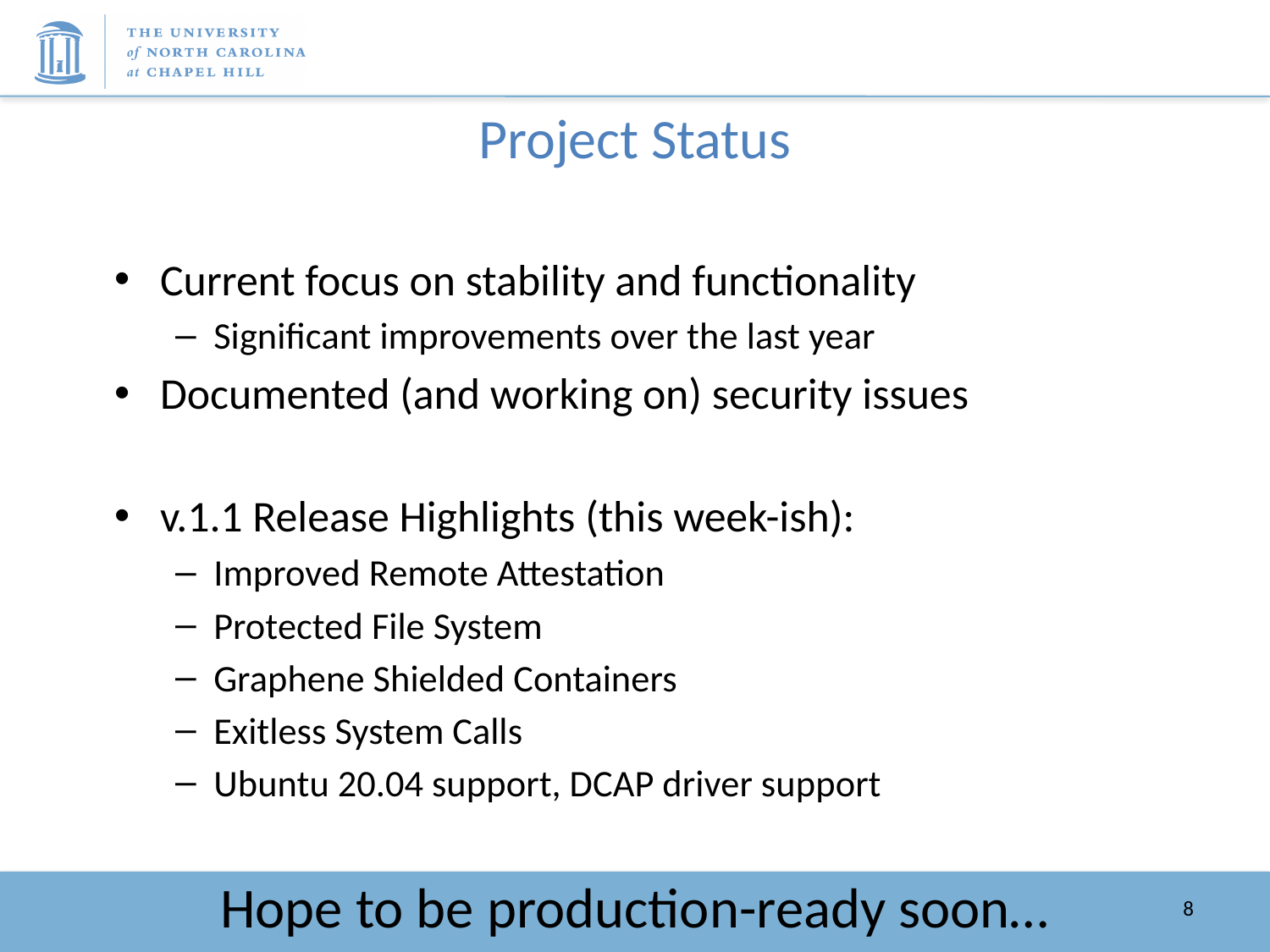

# Project Status
Current focus on stability and functionality
Significant improvements over the last year
Documented (and working on) security issues

v.1.1 Release Highlights (this week-ish):
Improved Remote Attestation
Protected File System
Graphene Shielded Containers
Exitless System Calls
Ubuntu 20.04 support, DCAP driver support

Hope to be production-ready soon…
8